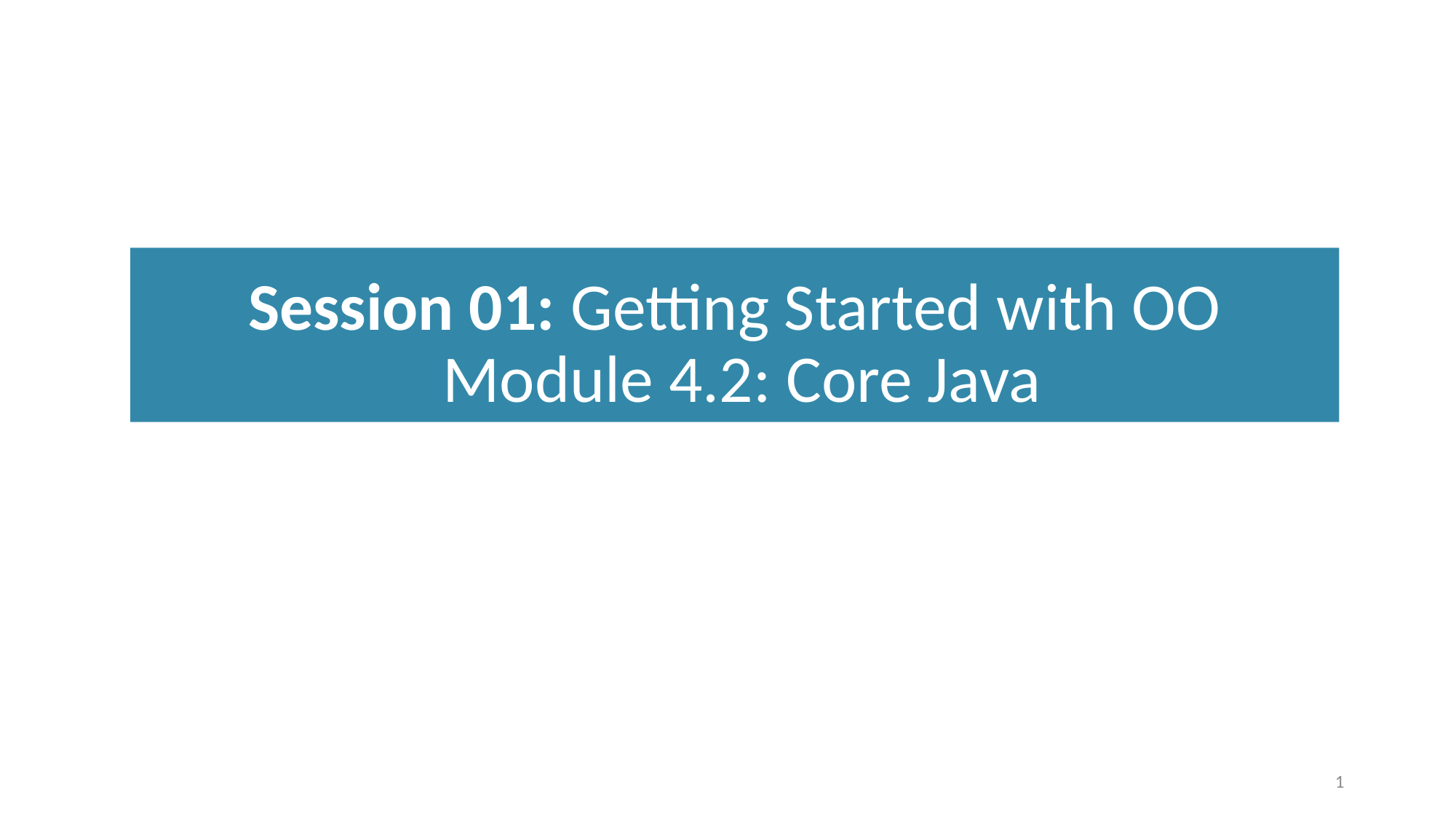

# Session 01: Getting Started with OO Module 4.2: Core Java
1